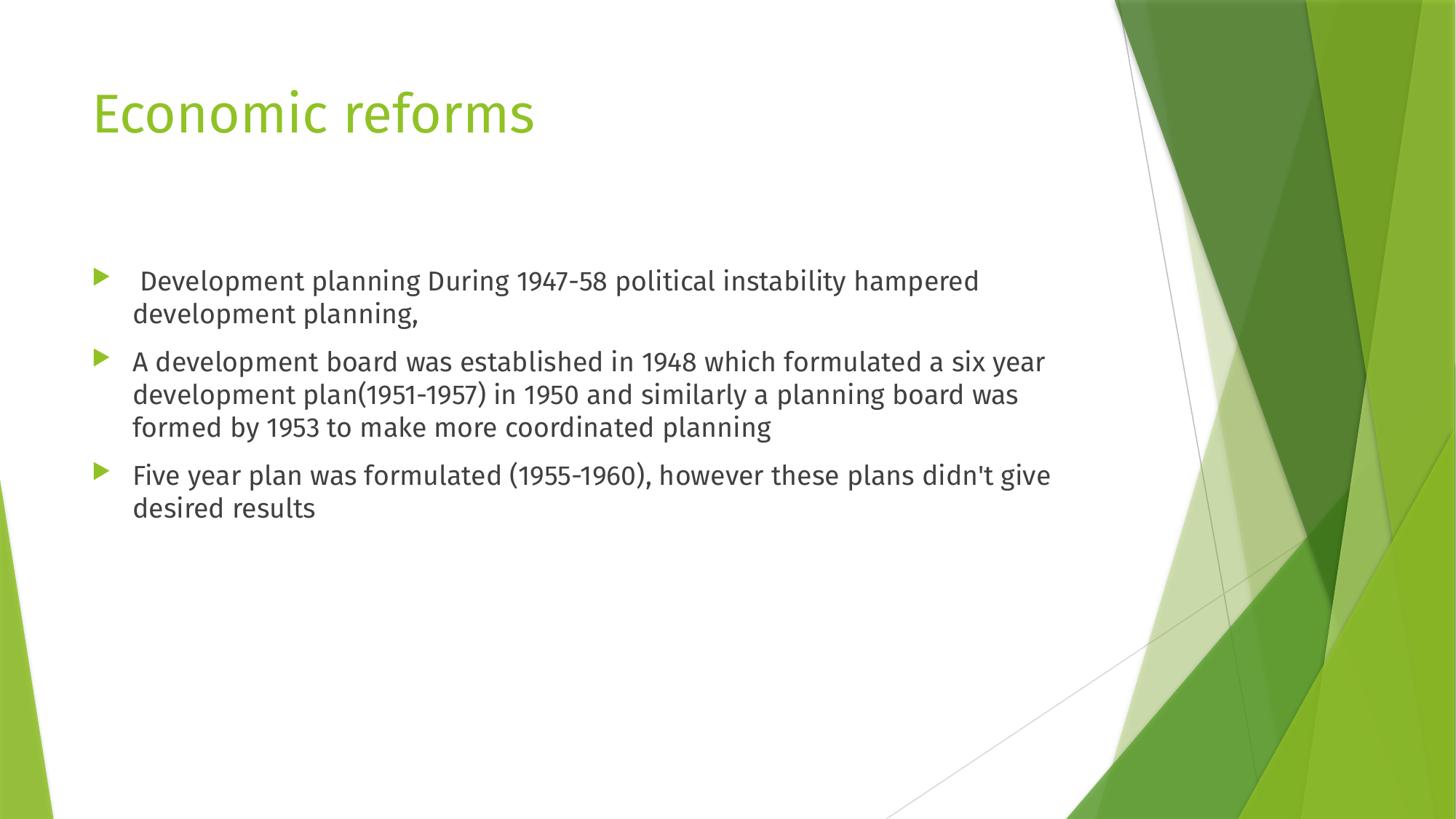

# Economic reforms
 Development planning During 1947-58 political instability hampered development planning,
A development board was established in 1948 which formulated a six year development plan(1951-1957) in 1950 and similarly a planning board was formed by 1953 to make more coordinated planning
Five year plan was formulated (1955-1960), however these plans didn't give desired results